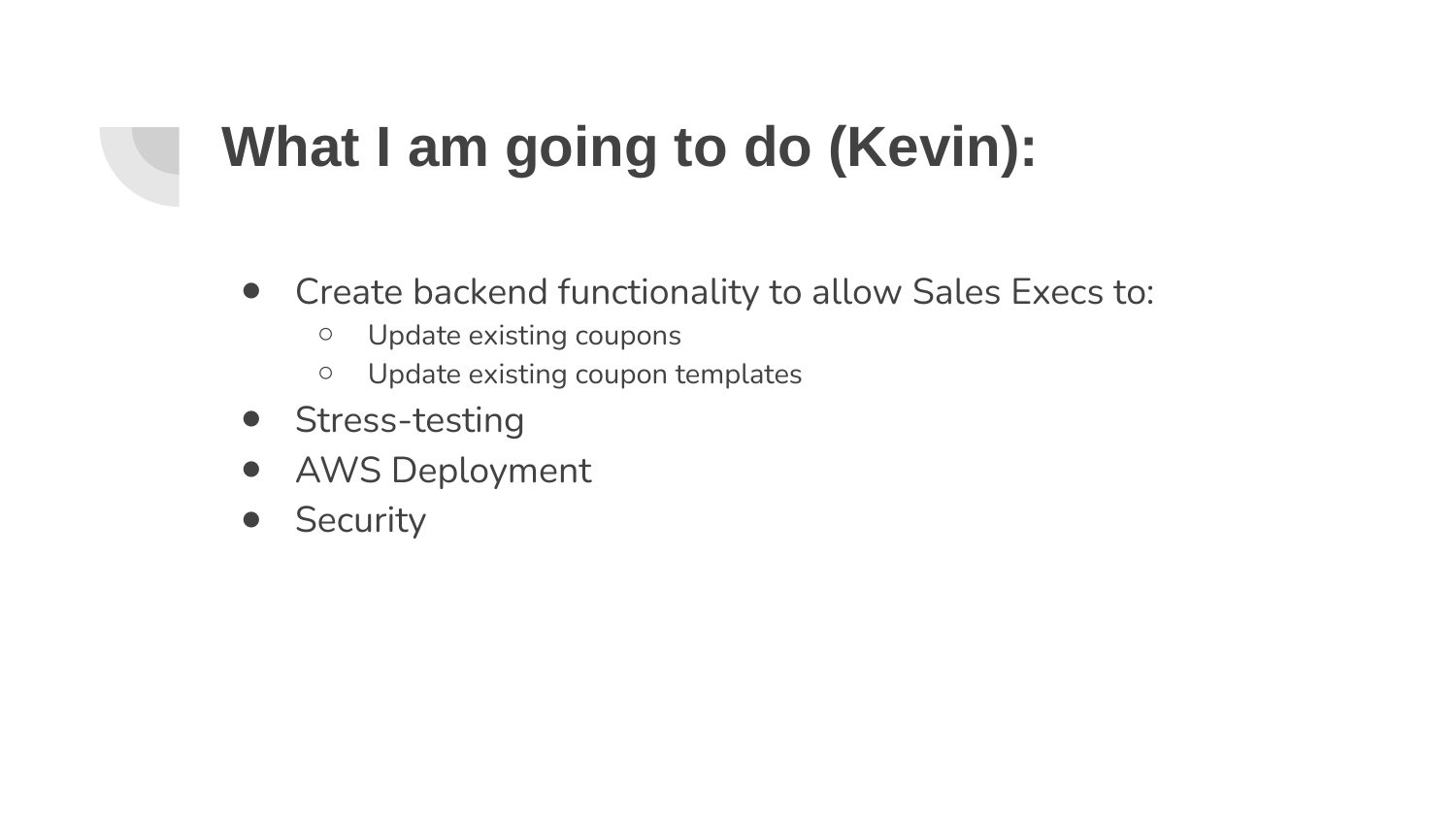

# What I am going to do (Kevin):
Create backend functionality to allow Sales Execs to:
Update existing coupons
Update existing coupon templates
Stress-testing
AWS Deployment
Security